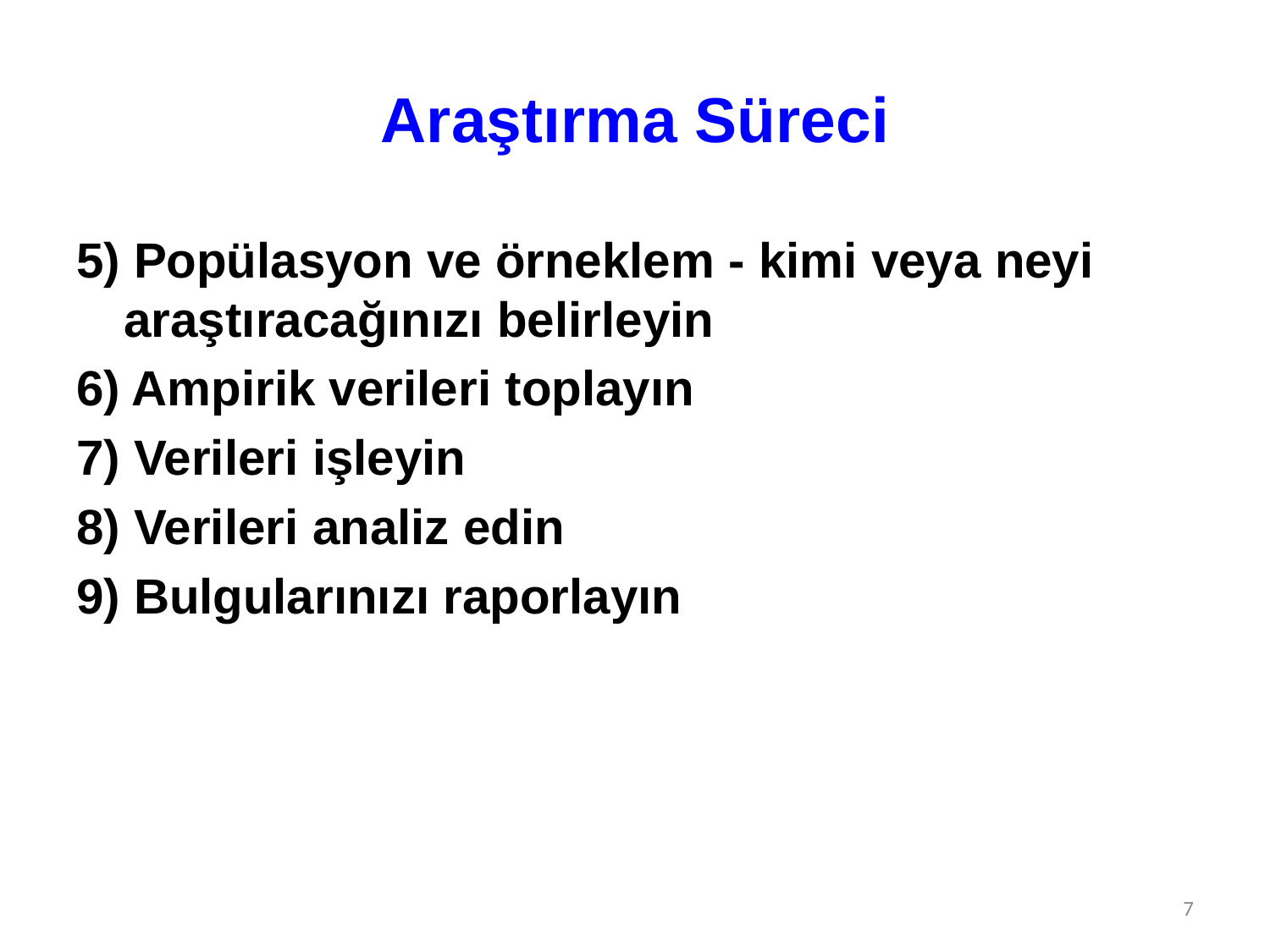

# Araştırma Süreci
5) Popülasyon ve örneklem - kimi veya neyi araştıracağınızı belirleyin
6) Ampirik verileri toplayın
7) Verileri işleyin
8) Verileri analiz edin
9) Bulgularınızı raporlayın
7